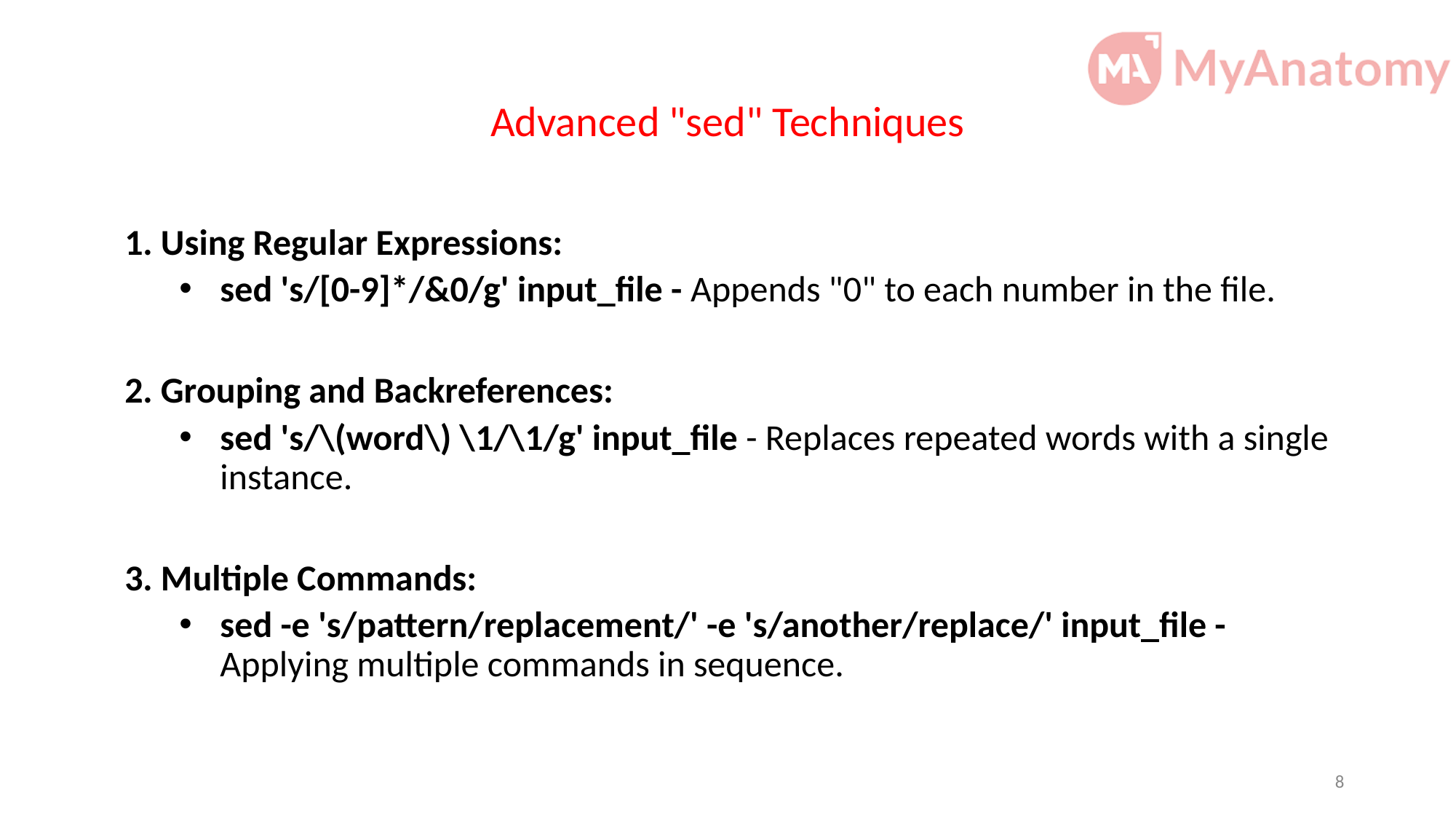

# Advanced "sed" Techniques
1. Using Regular Expressions:
sed 's/[0-9]*/&0/g' input_file - Appends "0" to each number in the file.

2. Grouping and Backreferences:
sed 's/\(word\) \1/\1/g' input_file - Replaces repeated words with a single instance.

3. Multiple Commands:
sed -e 's/pattern/replacement/' -e 's/another/replace/' input_file - Applying multiple commands in sequence.
8